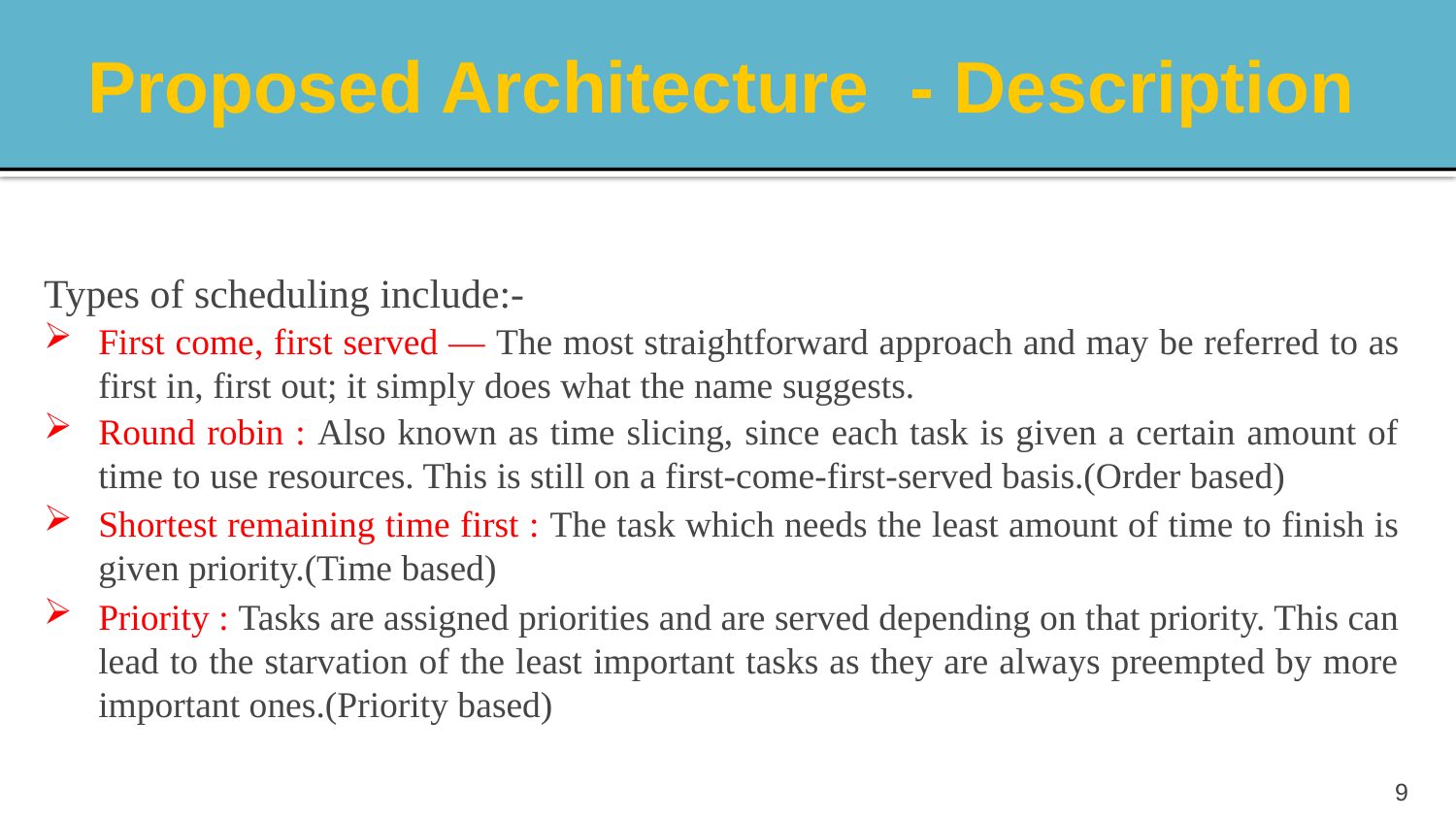

# Proposed Architecture  - Description

Types of scheduling include:-
First come, first served — The most straightforward approach and may be referred to as first in, first out; it simply does what the name suggests.
Round robin : Also known as time slicing, since each task is given a certain amount of time to use resources. This is still on a first-come-first-served basis.(Order based)
Shortest remaining time first : The task which needs the least amount of time to finish is given priority.(Time based)
Priority : Tasks are assigned priorities and are served depending on that priority. This can lead to the starvation of the least important tasks as they are always preempted by more important ones.(Priority based)
9